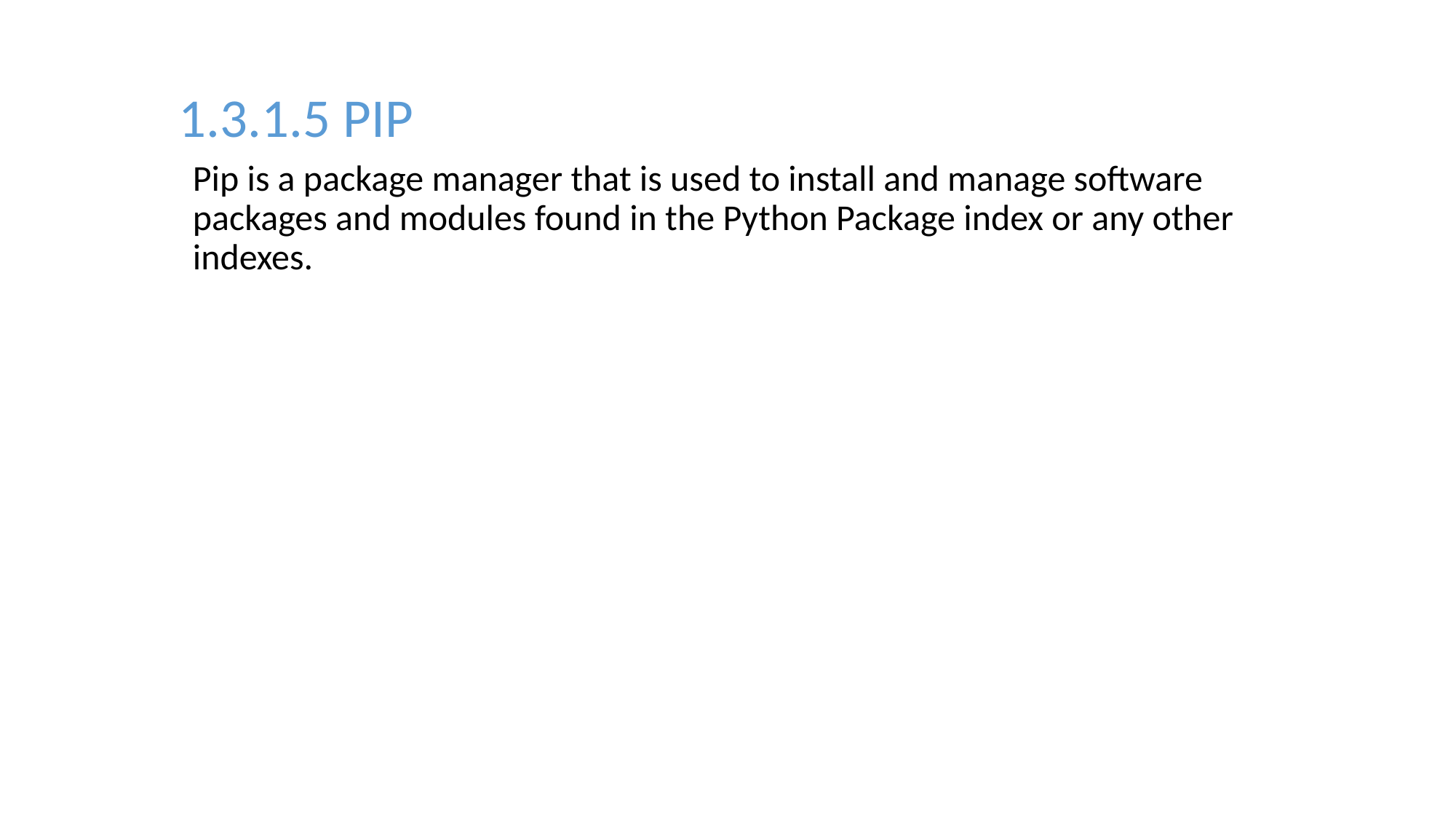

# 1.3.1.5 PIP
Pip is a package manager that is used to install and manage software packages and modules found in the Python Package index or any other indexes.